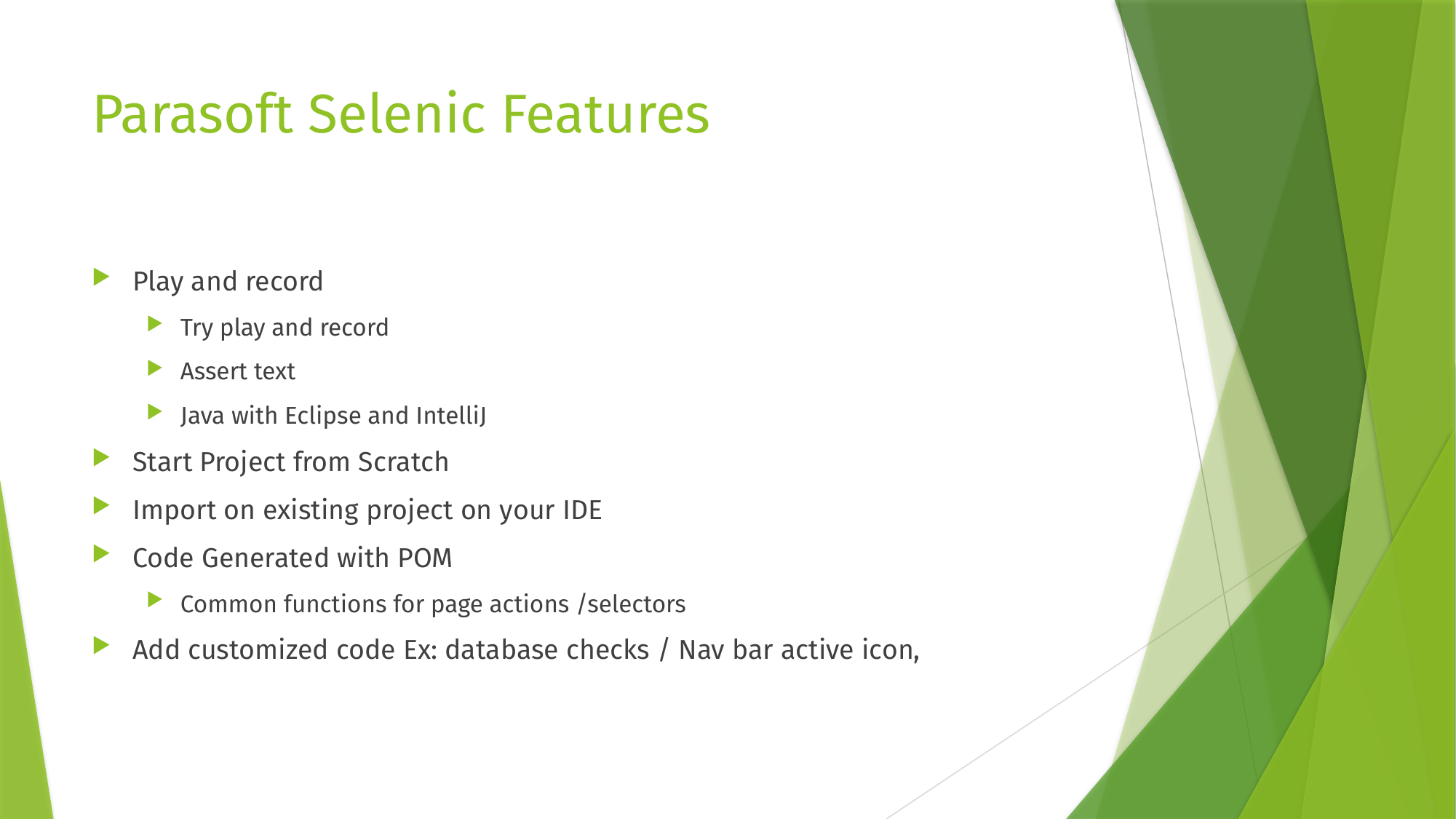

# Parasoft Selenic Features
Play and record
Try play and record
Assert text
Java with Eclipse and IntelliJ
Start Project from Scratch
Import on existing project on your IDE
Code Generated with POM
Common functions for page actions /selectors
Add customized code Ex: database checks / Nav bar active icon,